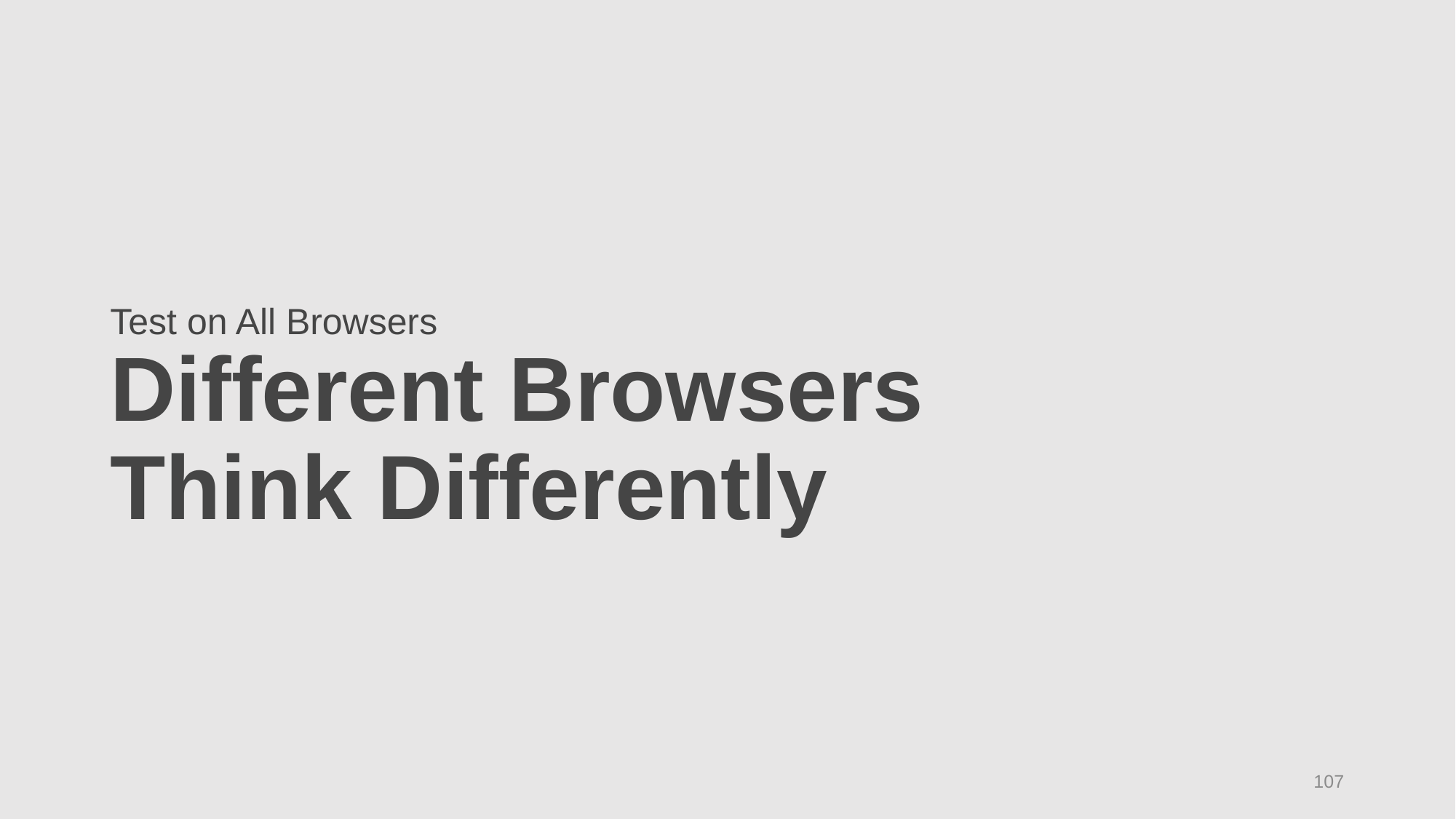

# Test on All Browsers Different Browsers Think Differently

107